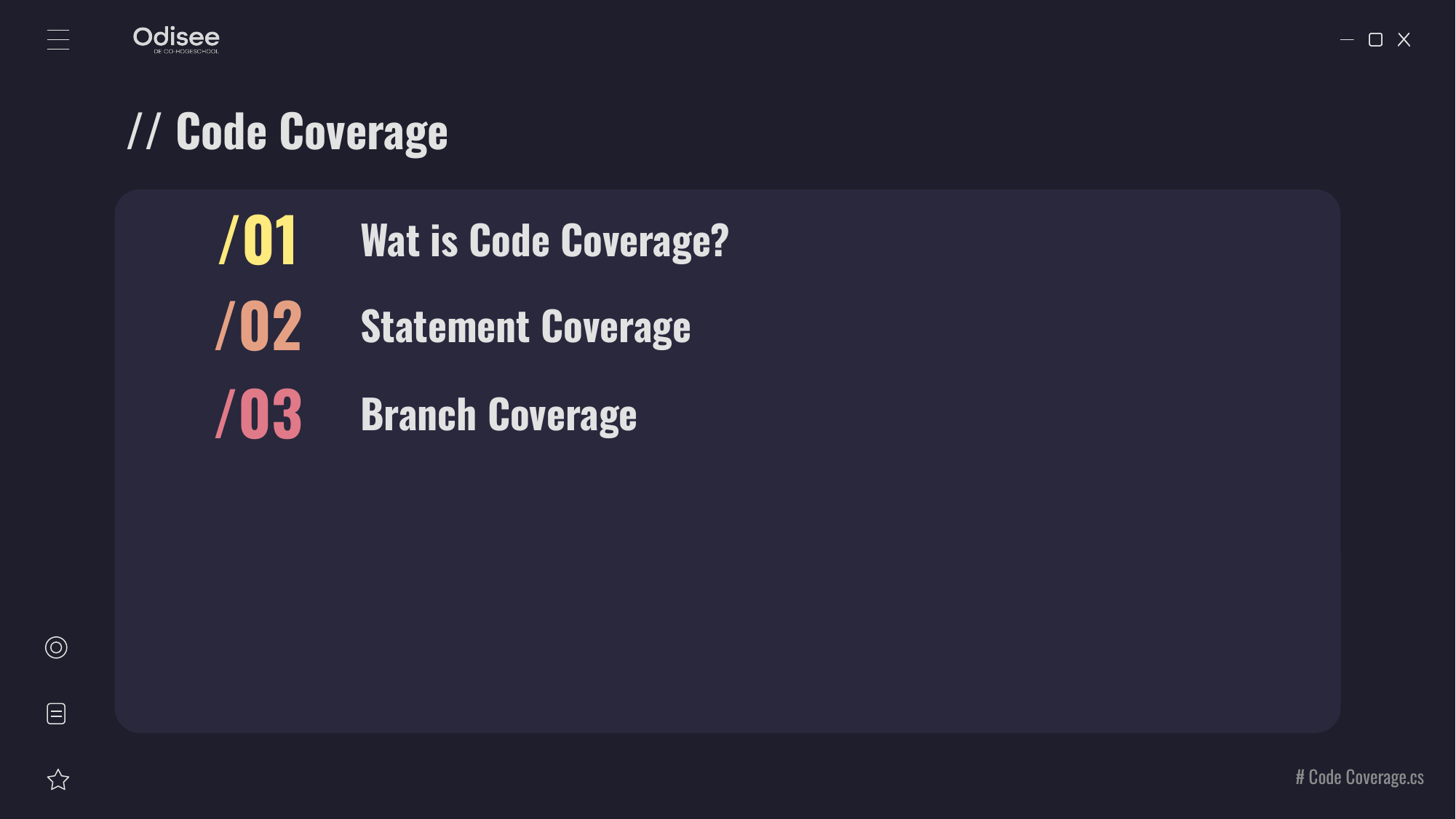

// Code Coverage
/01
# Wat is Code Coverage?
/02
Statement Coverage
Branch Coverage
/03

# Code Coverage.cs